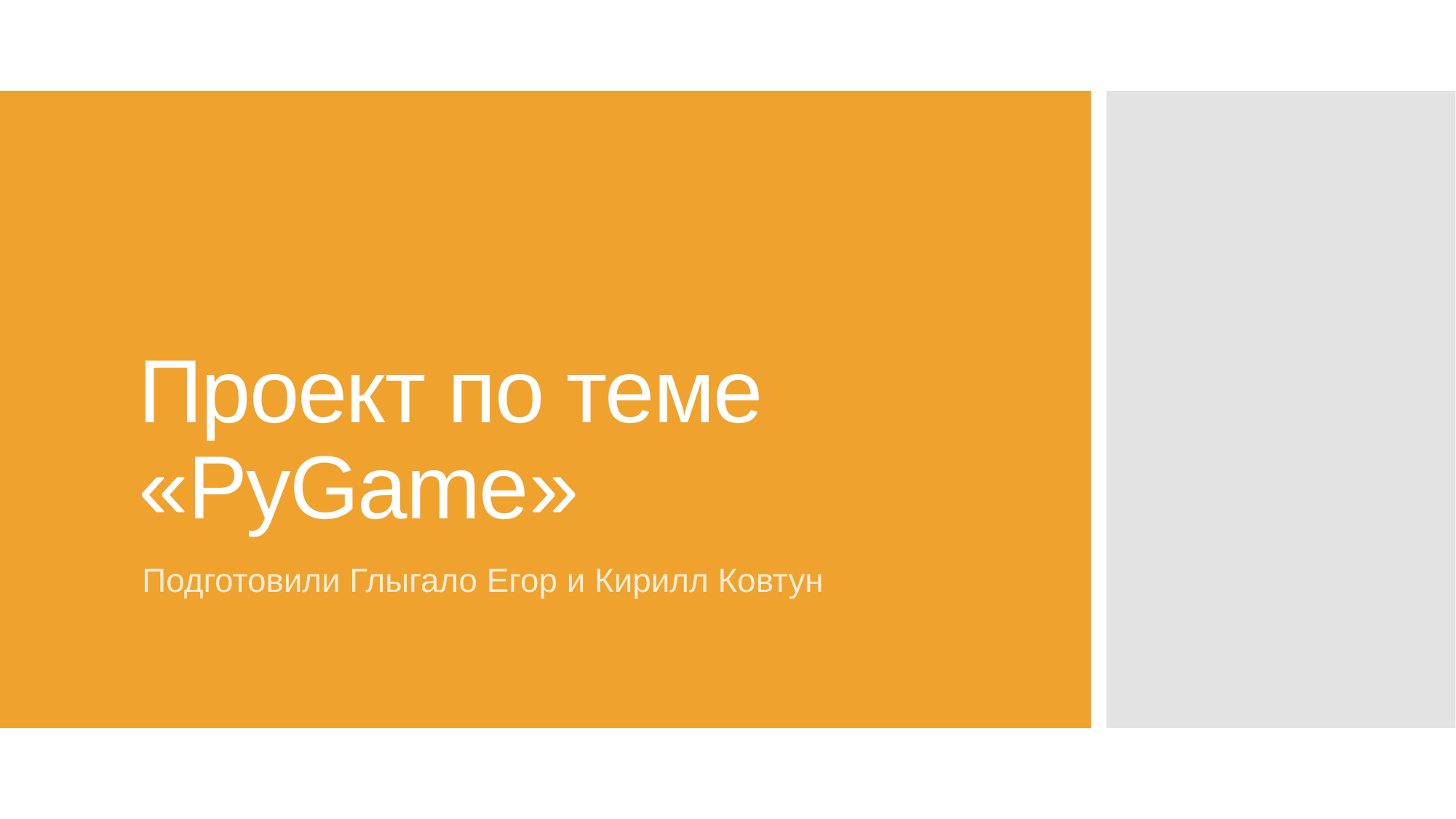

# Проект по теме «PyGame»
Подготовили Глыгало Егор и Кирилл Ковтун